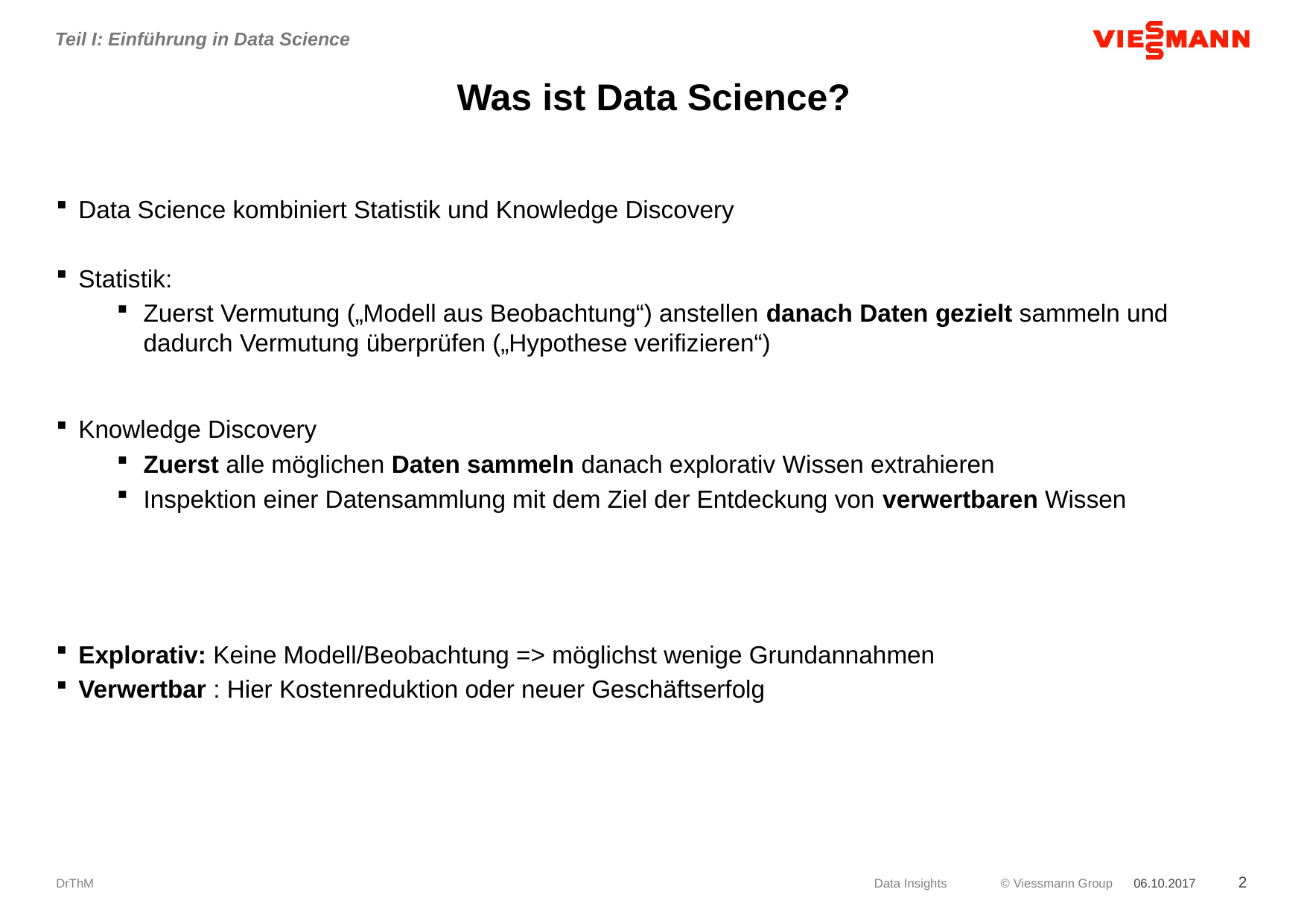

Teil I: Einführung in Data Science
# Was ist Data Science?
Data Science kombiniert Statistik und Knowledge Discovery

Statistik:
Zuerst Vermutung („Modell aus Beobachtung“) anstellen danach Daten gezielt sammeln und dadurch Vermutung überprüfen („Hypothese verifizieren“)

Knowledge Discovery
Zuerst alle möglichen Daten sammeln danach explorativ Wissen extrahieren
Inspektion einer Datensammlung mit dem Ziel der Entdeckung von verwertbaren Wissen

Explorativ: Keine Modell/Beobachtung => möglichst wenige Grundannahmen
Verwertbar : Hier Kostenreduktion oder neuer Geschäftserfolg
DrThM
Data Insights
06.10.2017
2